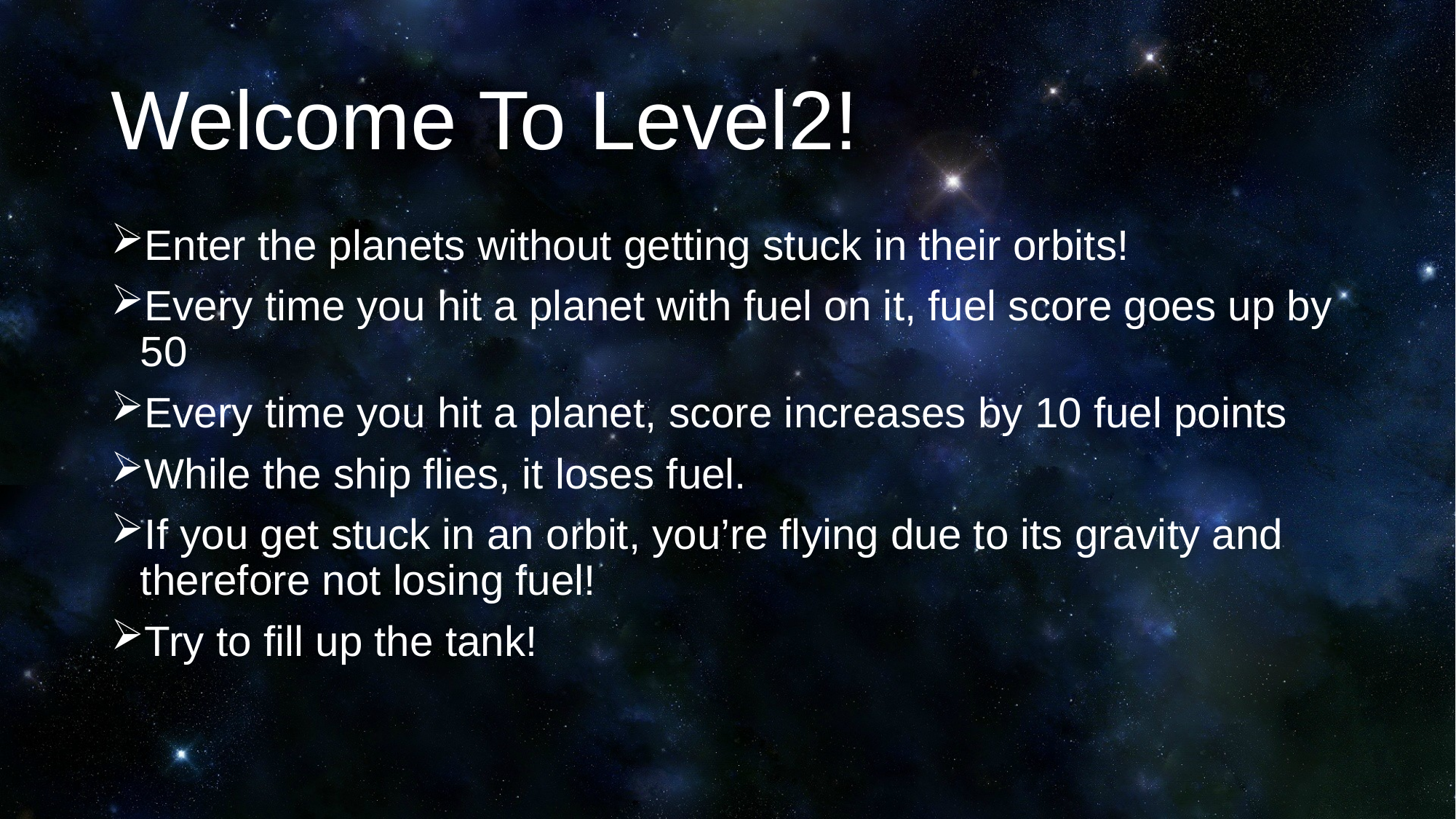

# Welcome To Level2!
Enter the planets without getting stuck in their orbits!
Every time you hit a planet with fuel on it, fuel score goes up by 50
Every time you hit a planet, score increases by 10 fuel points
While the ship flies, it loses fuel.
If you get stuck in an orbit, you’re flying due to its gravity and therefore not losing fuel!
Try to fill up the tank!